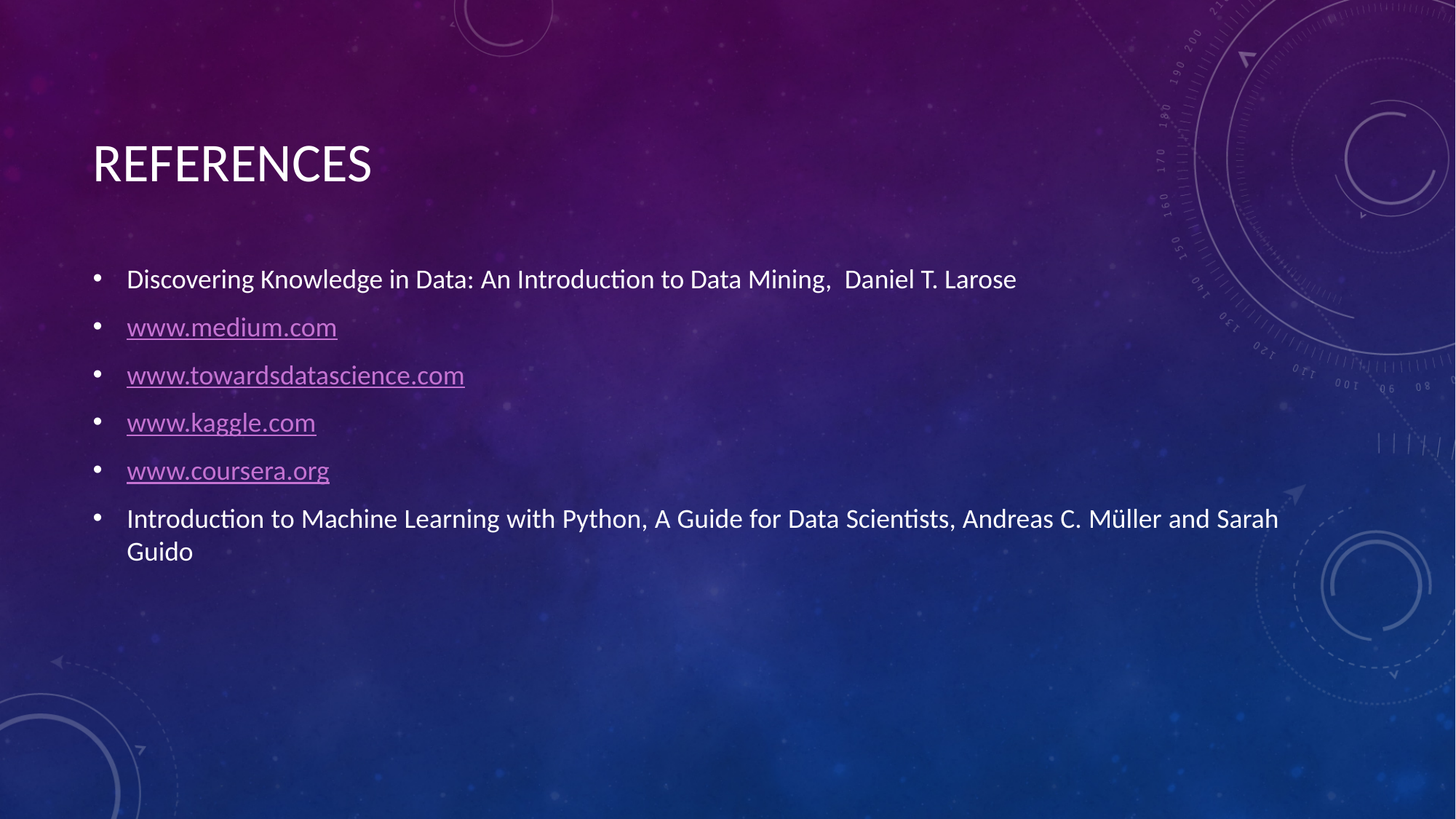

# References
Discovering Knowledge in Data: An Introduction to Data Mining,  Daniel T. Larose
www.medium.com
www.towardsdatascience.com
www.kaggle.com
www.coursera.org
Introduction to Machine Learning with Python, A Guide for Data Scientists, Andreas C. Müller and Sarah Guido